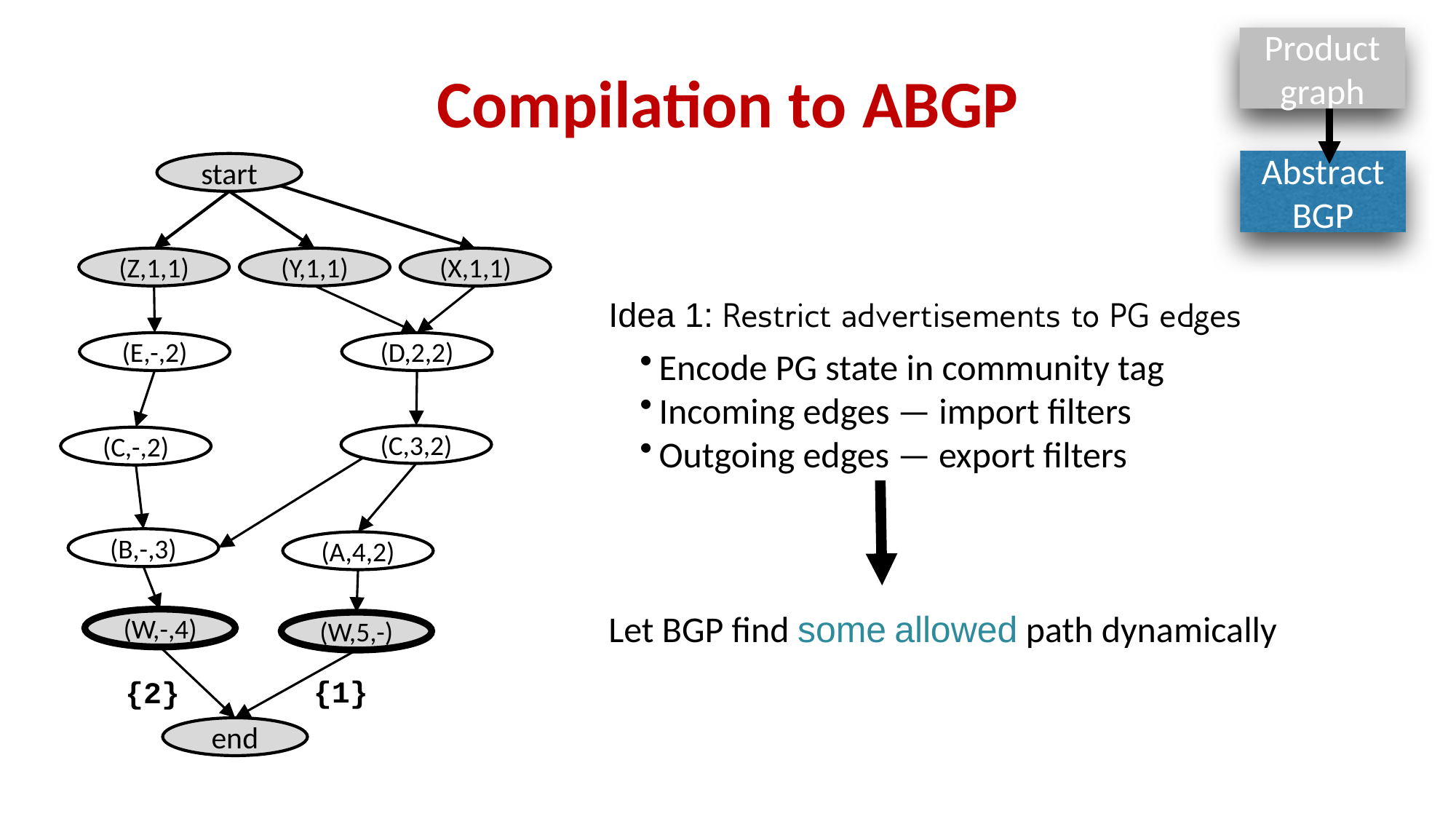

Product graph
# Compilation to ABGP

Abstract BGP
start
(Z,1,1)
(Y,1,1)
(X,1,1)
(E,-,2)
(D,2,2)
(C,3,2)
(C,-,2)
(B,-,3)
(A,4,2)
(W,-,4)
(W,5,-)
{1}
{2}
end
Idea 1: Restrict advertisements to PG edges
Encode PG state in community tag
Incoming edges — import filters
Outgoing edges — export filters

Let BGP find some allowed path dynamically